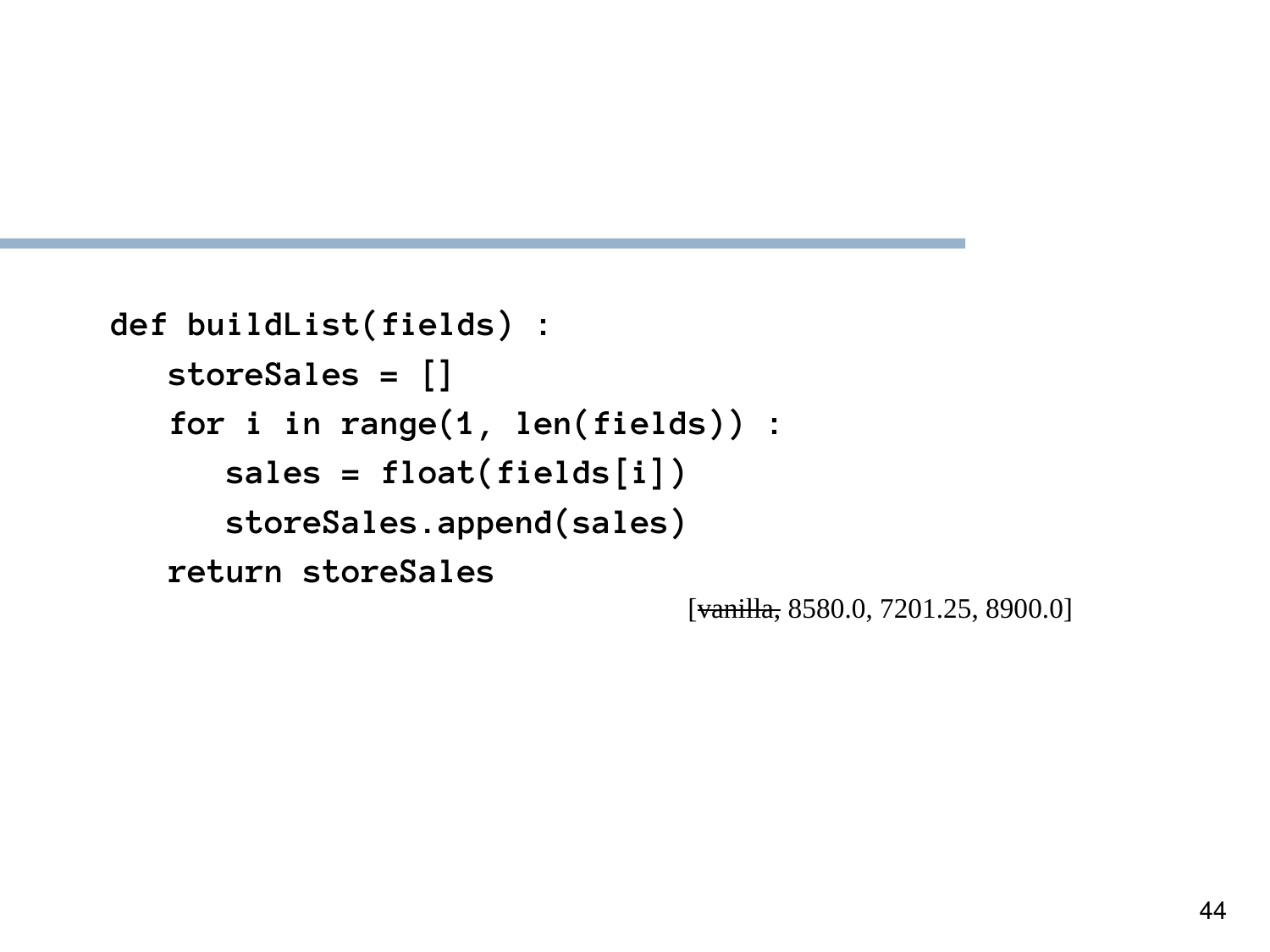

def buildList(fields) :
   storeSales = []
   for i in range(1, len(fields)) :
      sales = float(fields[i])
      storeSales.append(sales)
   return storeSales

[vanilla, 8580.0, 7201.25, 8900.0]

44